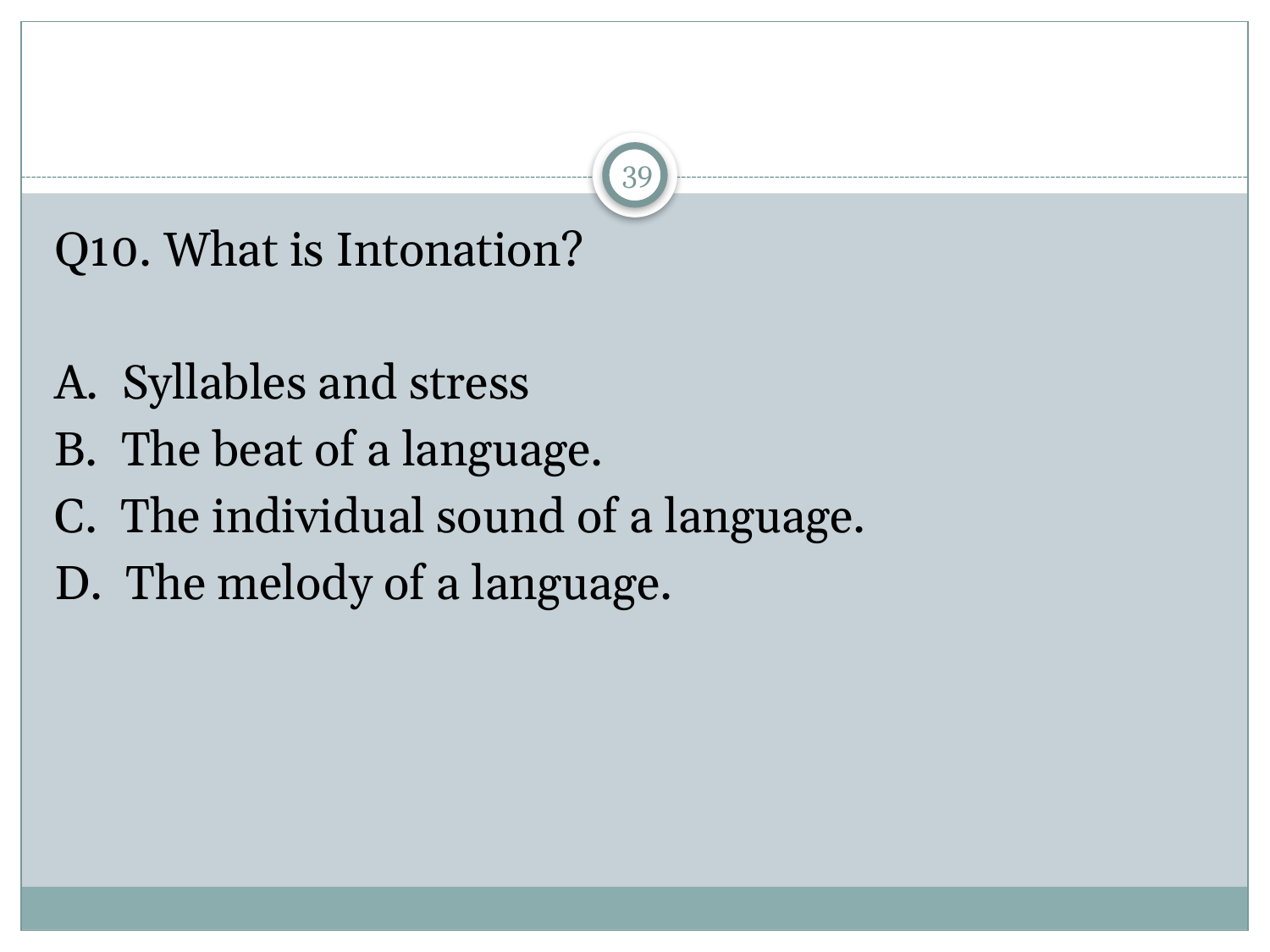

#
39
Q10. What is Intonation?

A.  Syllables and stress
B.  The beat of a language.
C.  The individual sound of a language.
D.  The melody of a language.